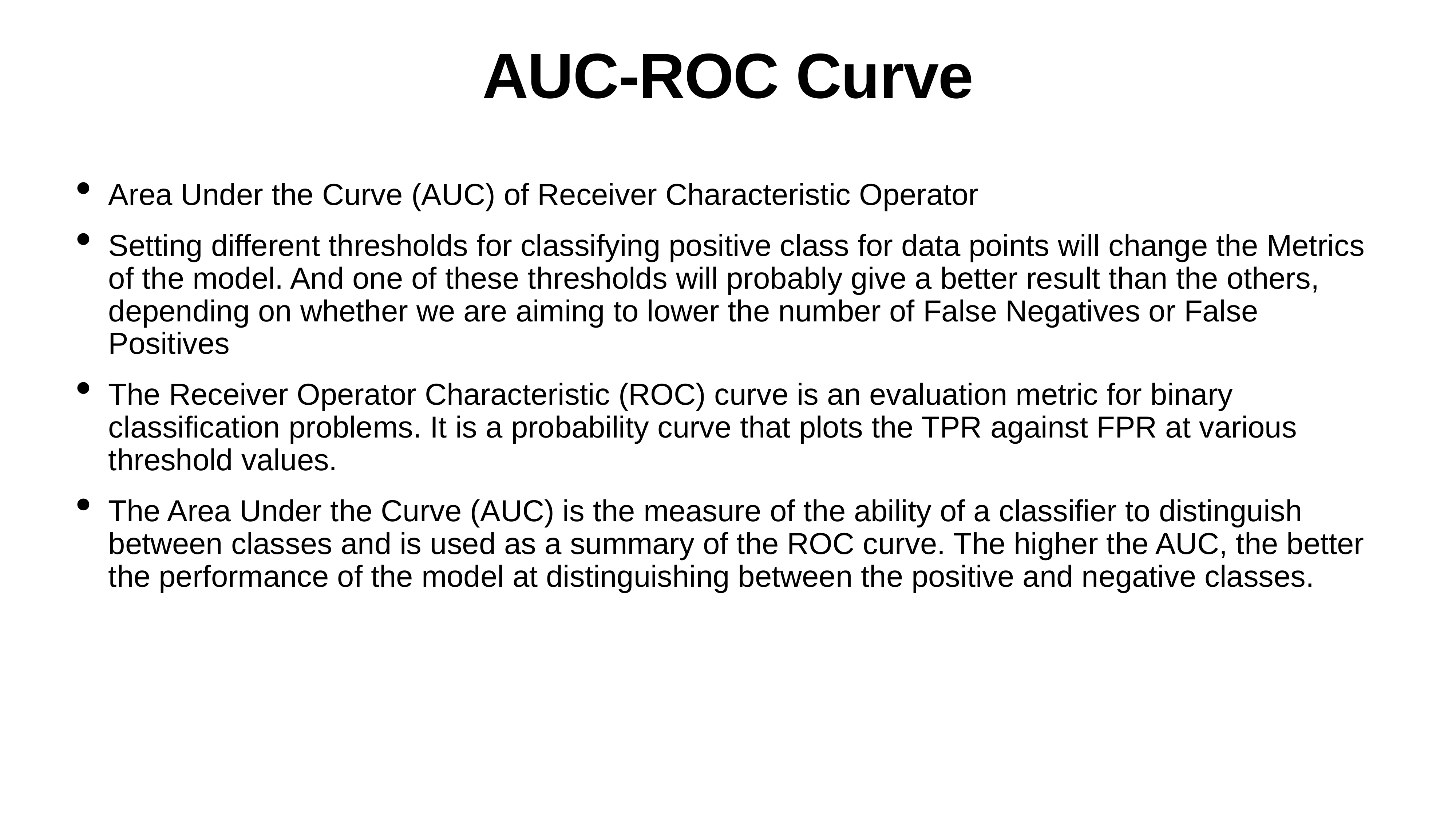

# AUC-ROC Curve
Area Under the Curve (AUC) of Receiver Characteristic Operator
Setting different thresholds for classifying positive class for data points will change the Metrics of the model. And one of these thresholds will probably give a better result than the others, depending on whether we are aiming to lower the number of False Negatives or False Positives
The Receiver Operator Characteristic (ROC) curve is an evaluation metric for binary classification problems. It is a probability curve that plots the TPR against FPR at various threshold values.
The Area Under the Curve (AUC) is the measure of the ability of a classifier to distinguish between classes and is used as a summary of the ROC curve. The higher the AUC, the better the performance of the model at distinguishing between the positive and negative classes.
14